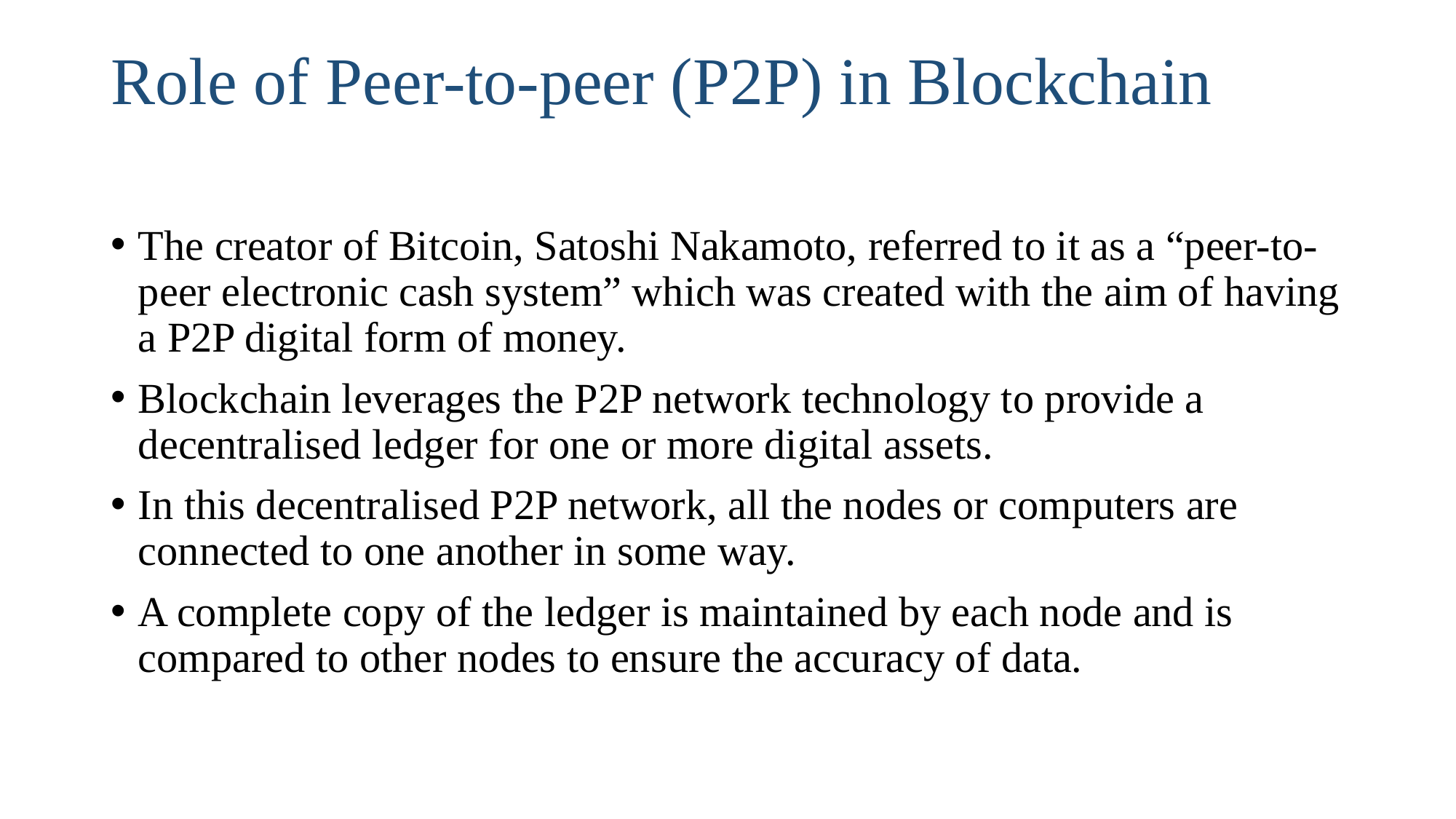

# Role of Peer-to-peer (P2P) in Blockchain
The creator of Bitcoin, Satoshi Nakamoto, referred to it as a “peer-to-peer electronic cash system” which was created with the aim of having a P2P digital form of money.
Blockchain leverages the P2P network technology to provide a decentralised ledger for one or more digital assets.
In this decentralised P2P network, all the nodes or computers are connected to one another in some way.
A complete copy of the ledger is maintained by each node and is compared to other nodes to ensure the accuracy of data.